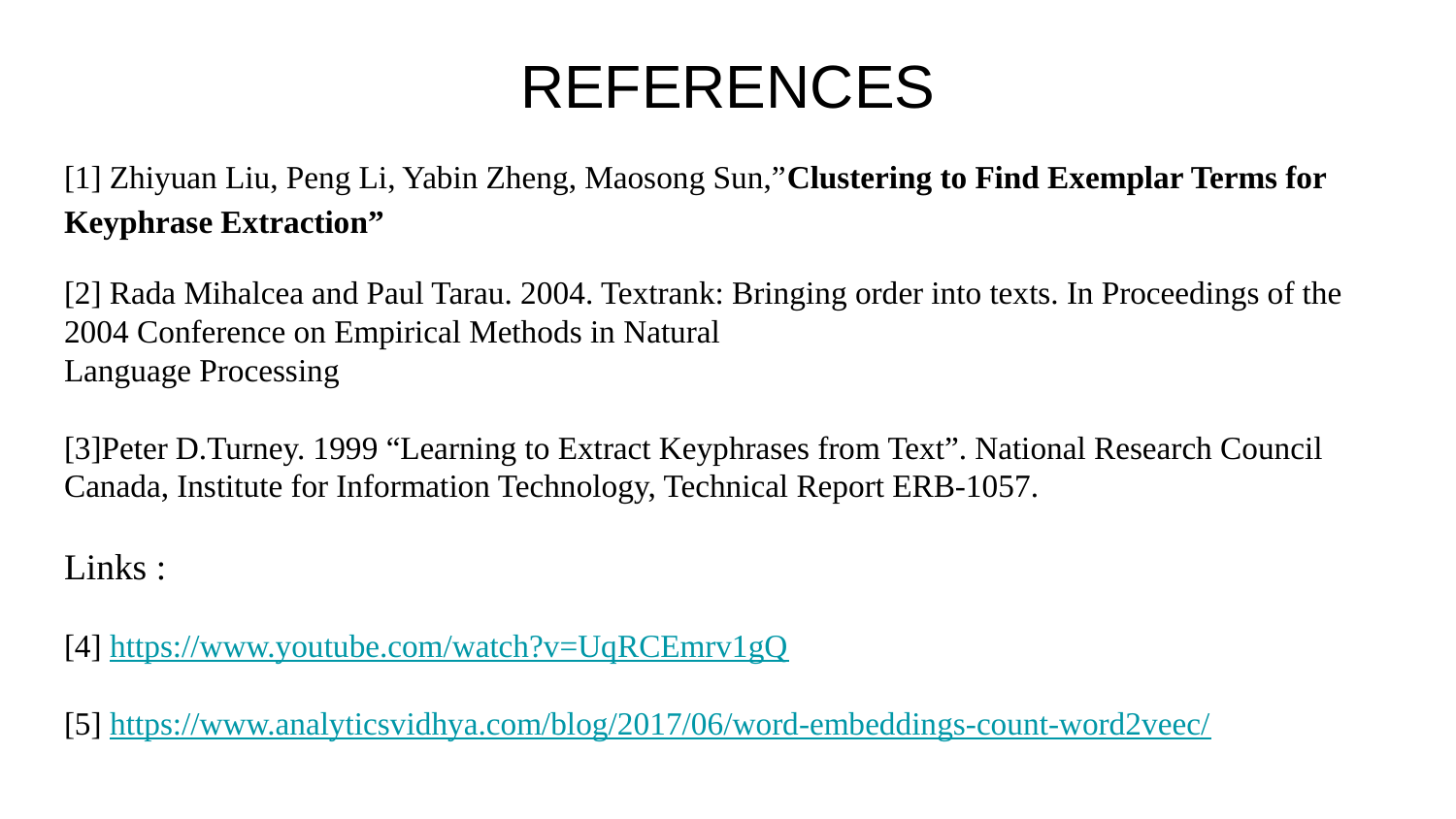

# REFERENCES
[1] Zhiyuan Liu, Peng Li, Yabin Zheng, Maosong Sun,”Clustering to Find Exemplar Terms for Keyphrase Extraction”
[2] Rada Mihalcea and Paul Tarau. 2004. Textrank: Bringing order into texts. In Proceedings of the 2004 Conference on Empirical Methods in Natural
Language Processing

[3]Peter D.Turney. 1999 “Learning to Extract Keyphrases from Text”. National Research Council Canada, Institute for Information Technology, Technical Report ERB-1057.

Links :

[4] https://www.youtube.com/watch?v=UqRCEmrv1gQ

[5] https://www.analyticsvidhya.com/blog/2017/06/word-embeddings-count-word2veec/